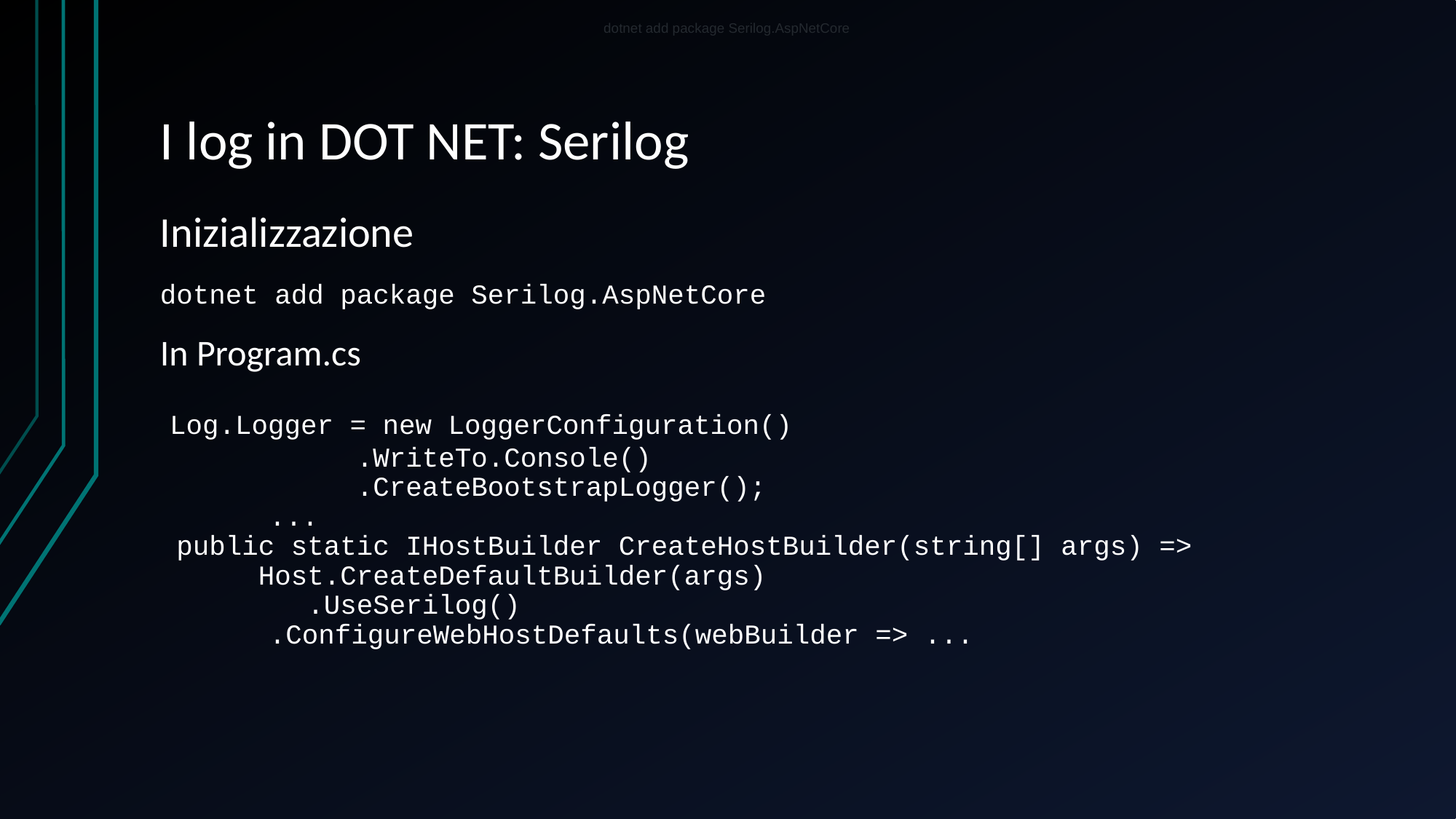

dotnet add package Serilog.AspNetCore
# I log in DOT NET: Serilog
Inizializzazione
dotnet add package Serilog.AspNetCore
In Program.cs
 Log.Logger = new LoggerConfiguration()
            .WriteTo.Console()
            .CreateBootstrapLogger();
	...
 public static IHostBuilder CreateHostBuilder(string[] args) =>
      Host.CreateDefaultBuilder(args)
         .UseSerilog()
	.ConfigureWebHostDefaults(webBuilder => ...